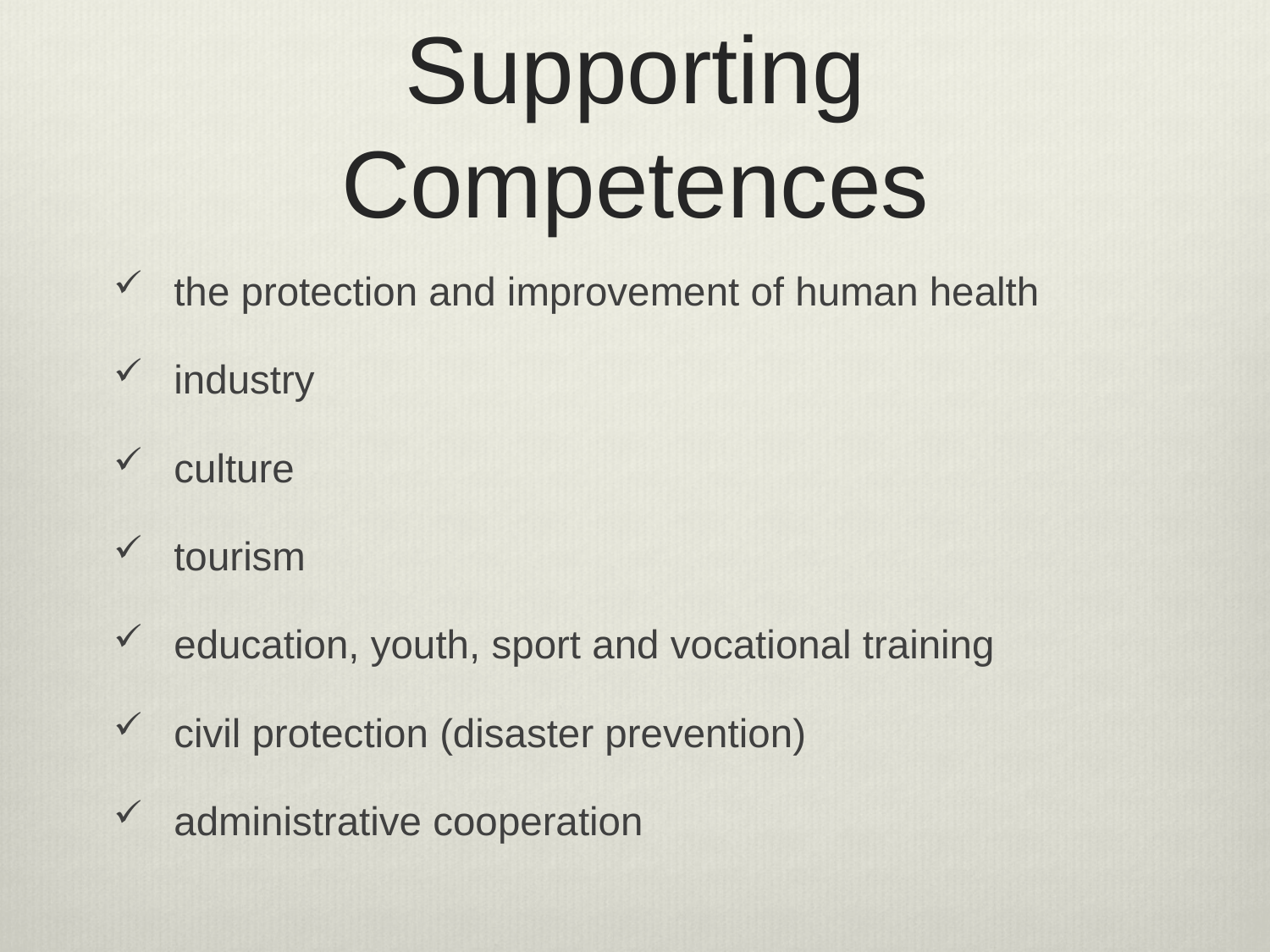

# Supporting Competences
the protection and improvement of human health
industry
culture
tourism
education, youth, sport and vocational training
civil protection (disaster prevention)
administrative cooperation